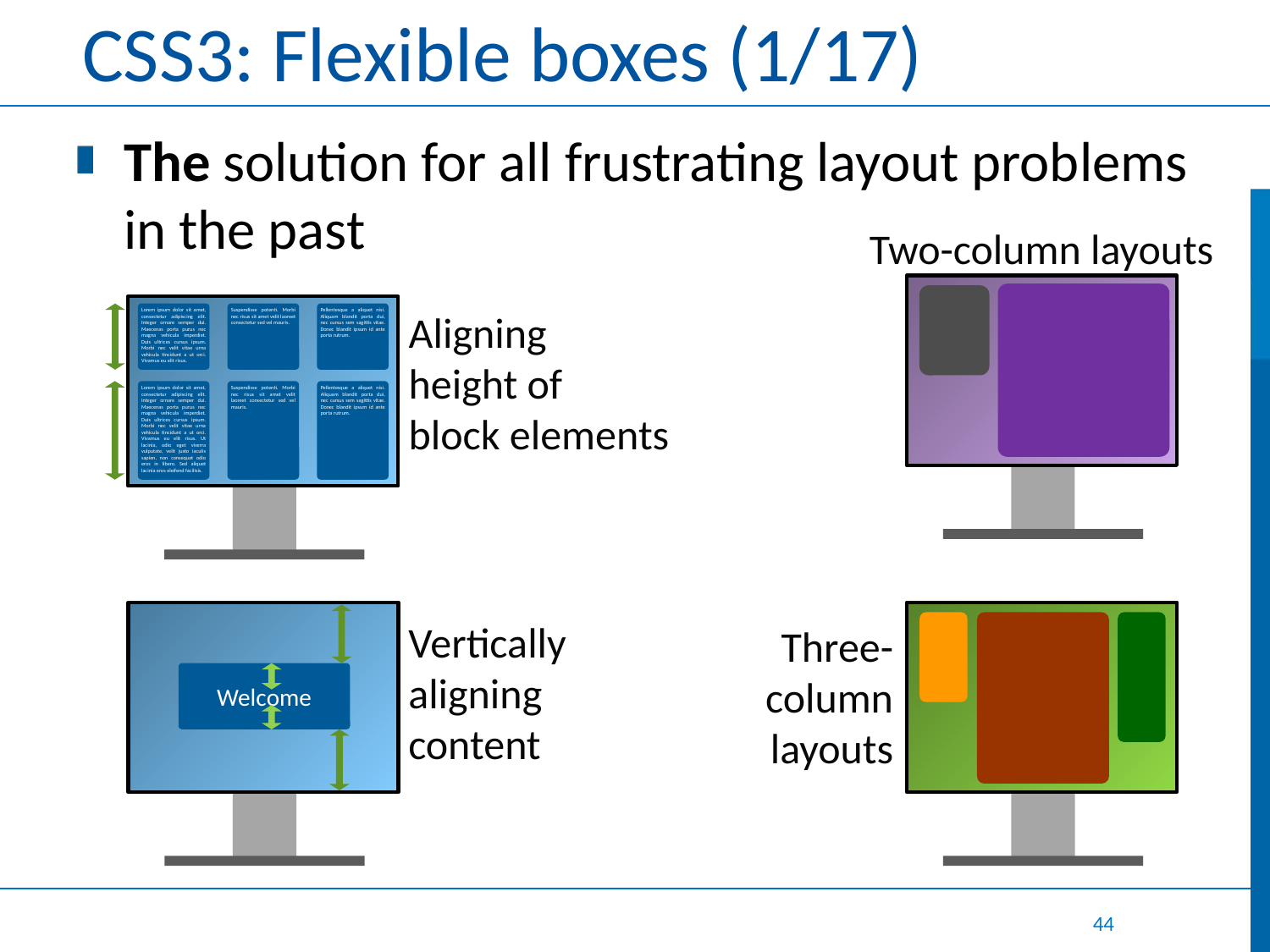

# CSS3: Flexible boxes (1/17)
The solution for all frustrating layout problems in the past
Two-column layouts

Aligning
height of
block elements
Lorem ipsum dolor sit amet, consectetur adipiscing elit. Integer ornare semper dui. Maecenas porta purus nec magna vehicula imperdiet. Duis ultrices cursus ipsum. Morbi nec velit vitae urna vehicula tincidunt a ut orci. Vivamus eu elit risus.
Suspendisse potenti. Morbi nec risus sit amet velit laoreet consectetur sed vel mauris.
Pellentesque a aliquet nisi. Aliquam blandit porta dui, nec cursus sem sagittis vitae. Donec blandit ipsum id ante porta rutrum.

Lorem ipsum dolor sit amet, consectetur adipiscing elit. Integer ornare semper dui. Maecenas porta purus nec magna vehicula imperdiet. Duis ultrices cursus ipsum. Morbi nec velit vitae urna vehicula tincidunt a ut orci. Vivamus eu elit risus. Ut lacinia, odio eget viverra vulputate, velit justo iaculis sapien, non consequat odio eros in libero. Sed aliquet lacinia eros eleifend facilisis.
Suspendisse potenti. Morbi nec risus sit amet velit laoreet consectetur sed vel mauris.
Pellentesque a aliquet nisi. Aliquam blandit porta dui, nec cursus sem sagittis vitae. Donec blandit ipsum id ante porta rutrum.

Welcome

Vertically
aligning
content
Three-
column
layouts

44